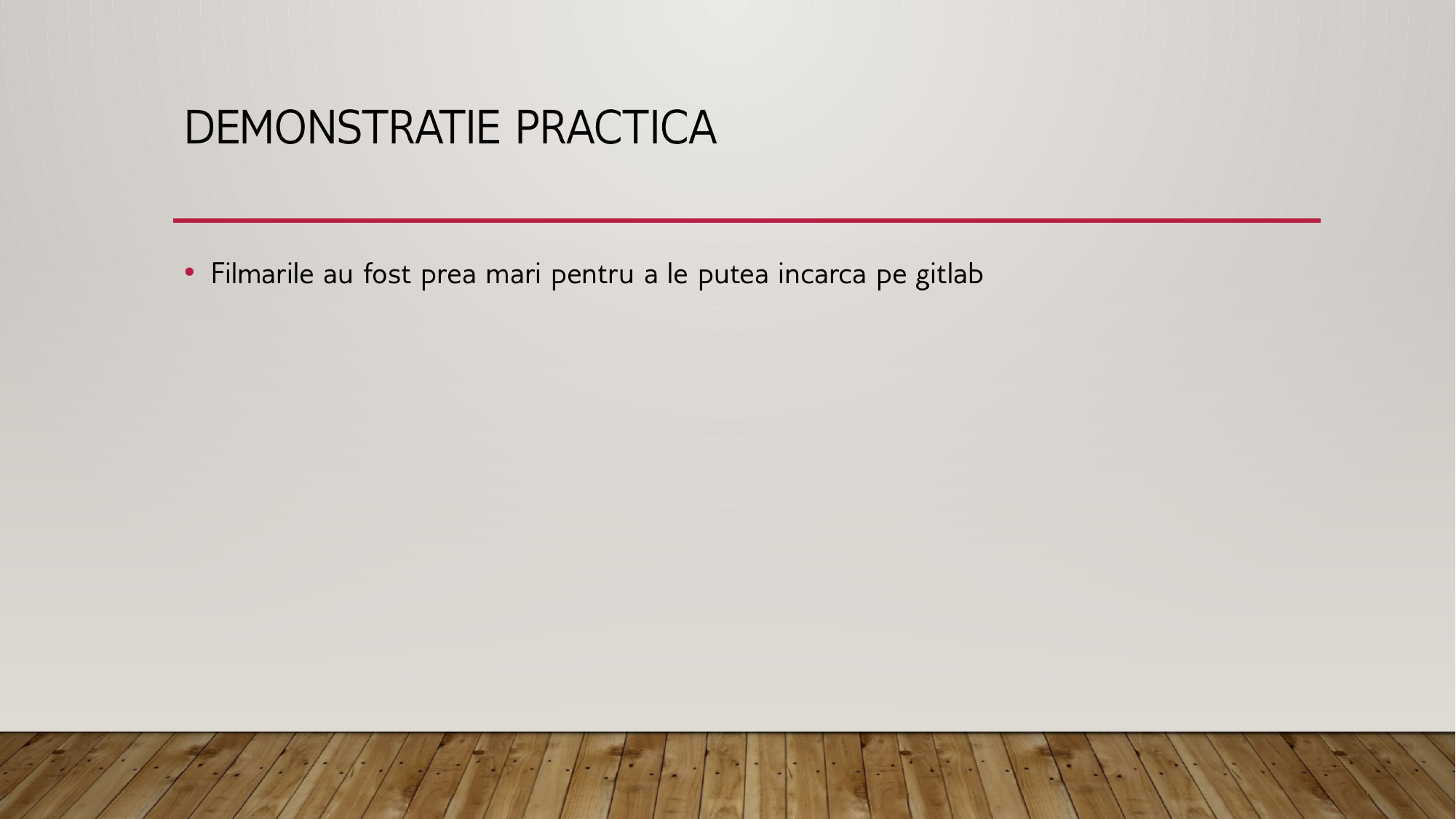

# DEMONSTRATIE PRACTICA
Filmarile au fost prea mari pentru a le putea incarca pe gitlab